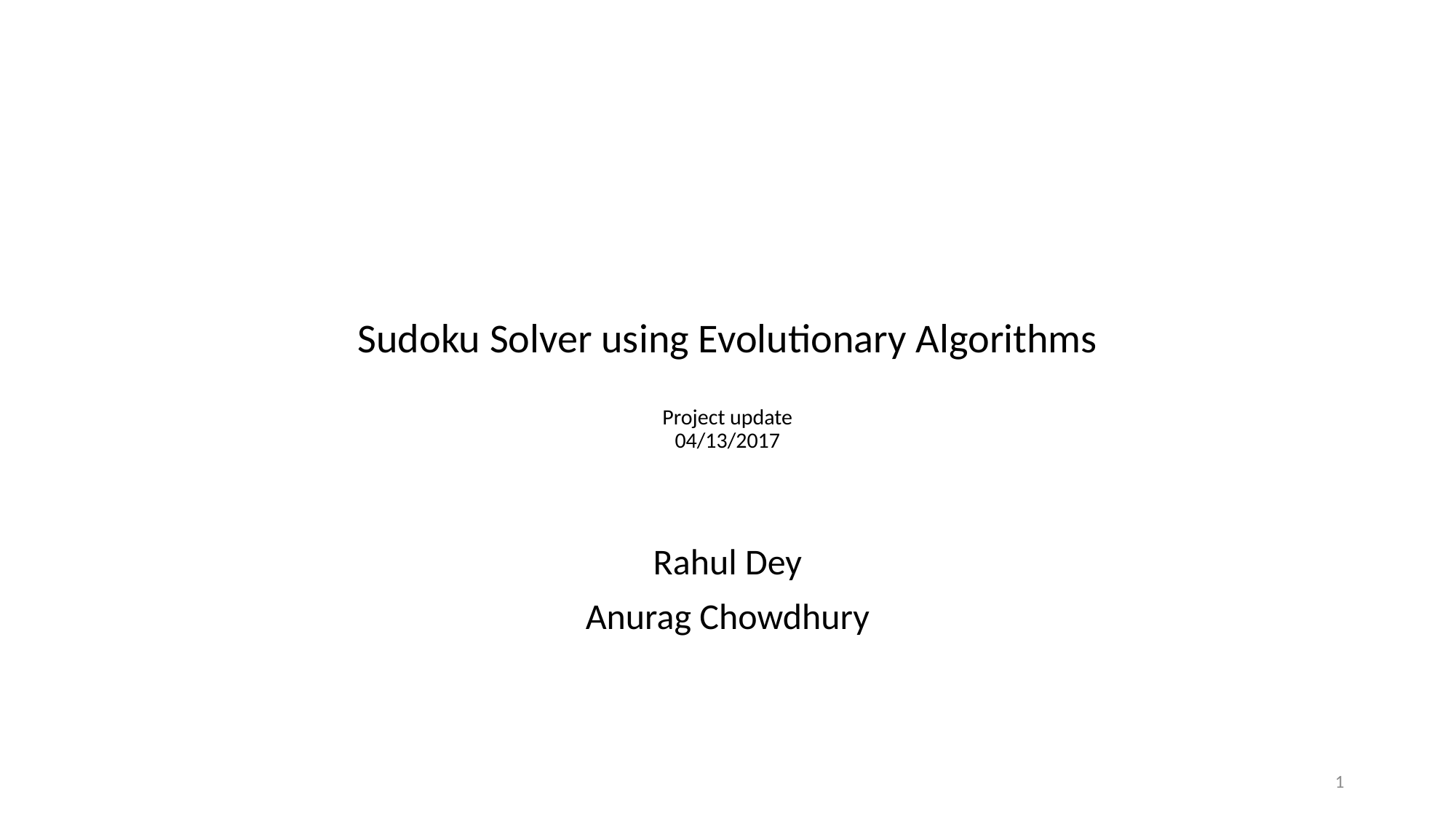

# Sudoku Solver using Evolutionary Algorithms Project update 04/13/2017

Rahul Dey
Anurag Chowdhury
1